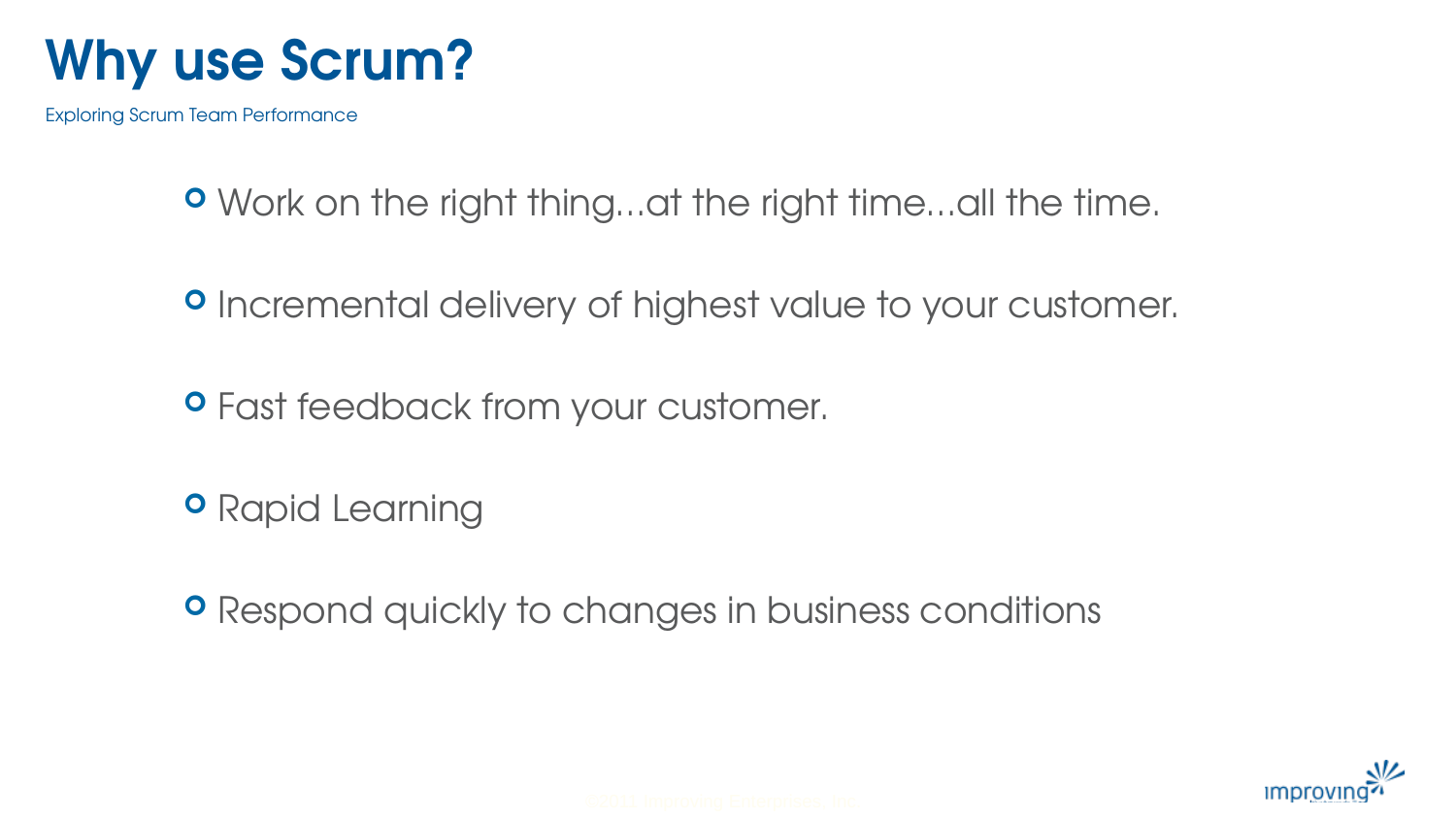

# Why use Scrum?
Exploring Scrum Team Performance
 Work on the right thing…at the right time…all the time.

 Incremental delivery of highest value to your customer.

 Fast feedback from your customer.

 Rapid Learning

 Respond quickly to changes in business conditions